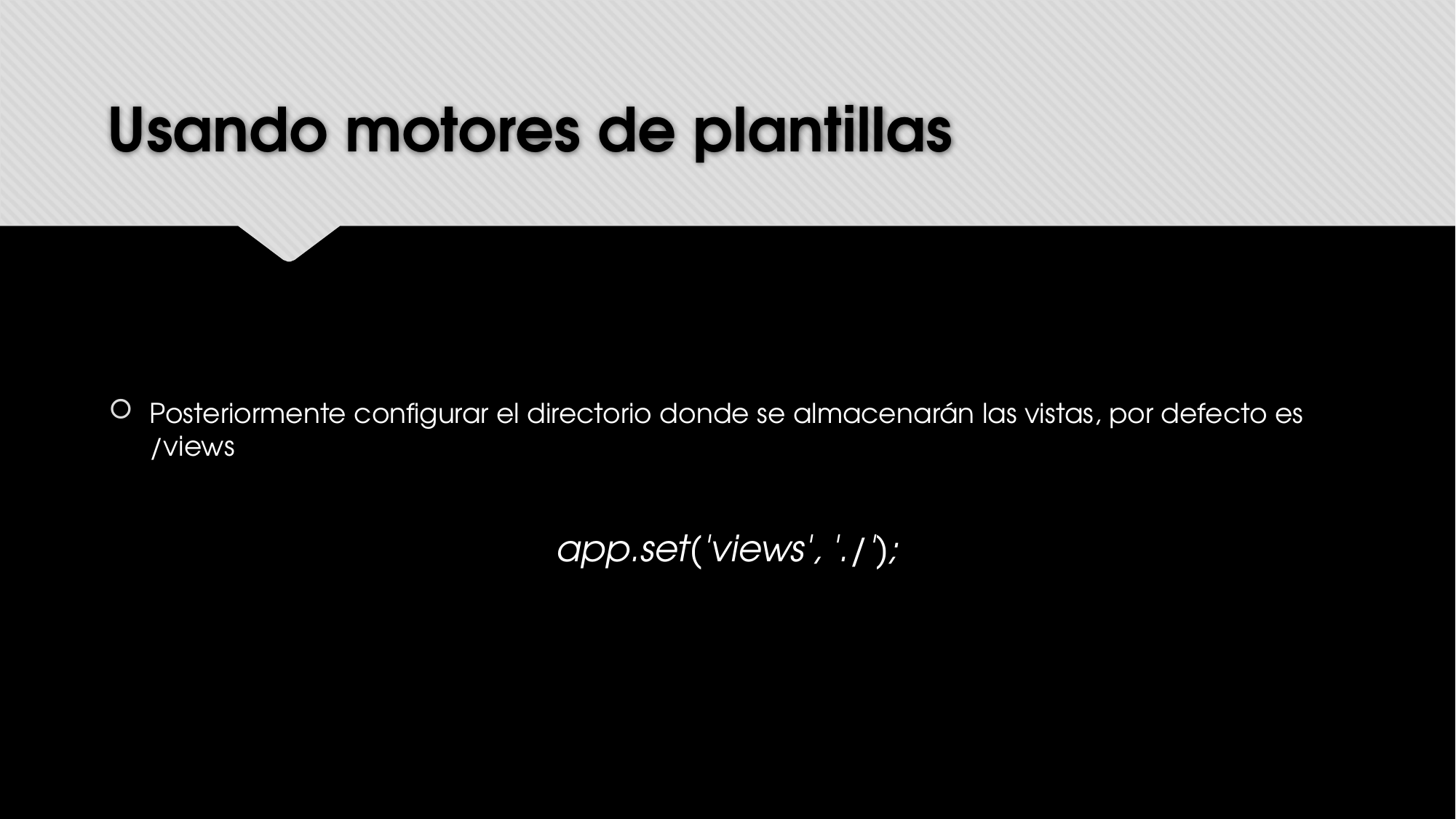

# Usando motores de plantillas
Posteriormente configurar el directorio donde se almacenarán las vistas, por defecto es /views

app.set('views', './');